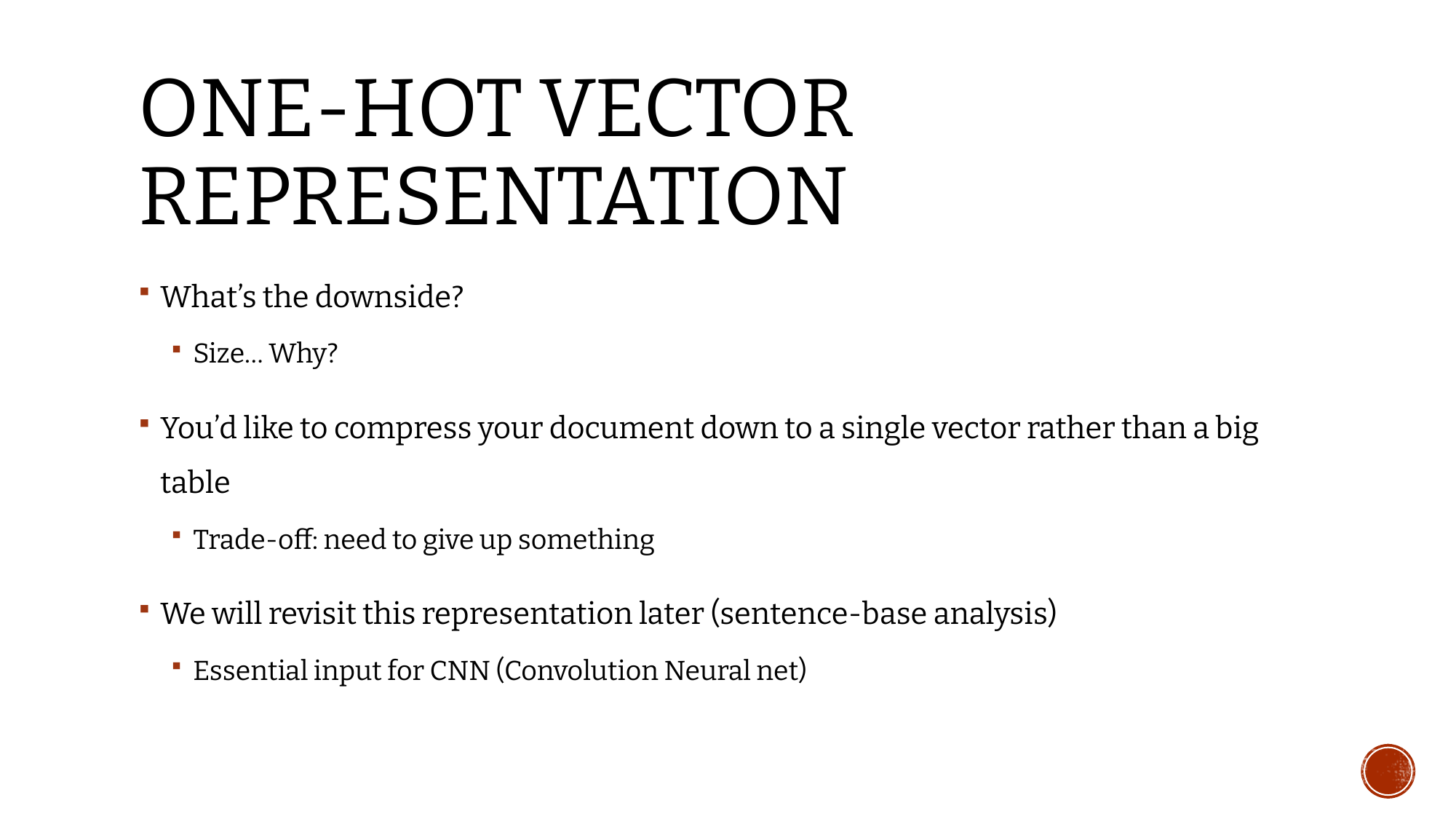

# One-hot vector representation
What’s the downside?
Size… Why?
You’d like to compress your document down to a single vector rather than a big table
Trade-off: need to give up something
We will revisit this representation later (sentence-base analysis)
Essential input for CNN (Convolution Neural net)